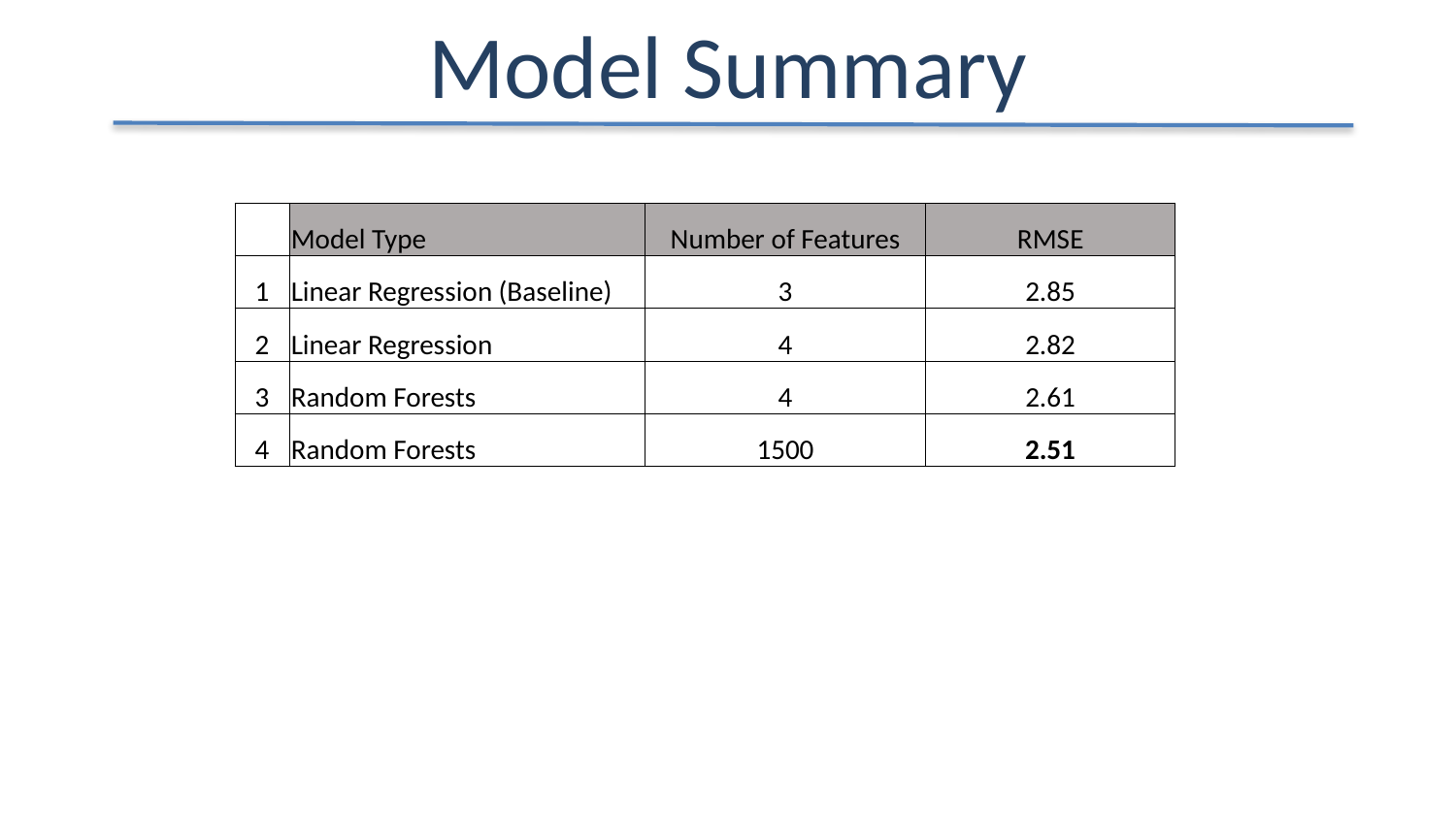

Model Summary
|  | Model Type | Number of Features | RMSE |
| --- | --- | --- | --- |
| 1 | Linear Regression (Baseline) | 3 | 2.85 |
| 2 | Linear Regression | 4 | 2.82 |
| 3 | Random Forests | 4 | 2.61 |
| 4 | Random Forests | 1500 | 2.51 |